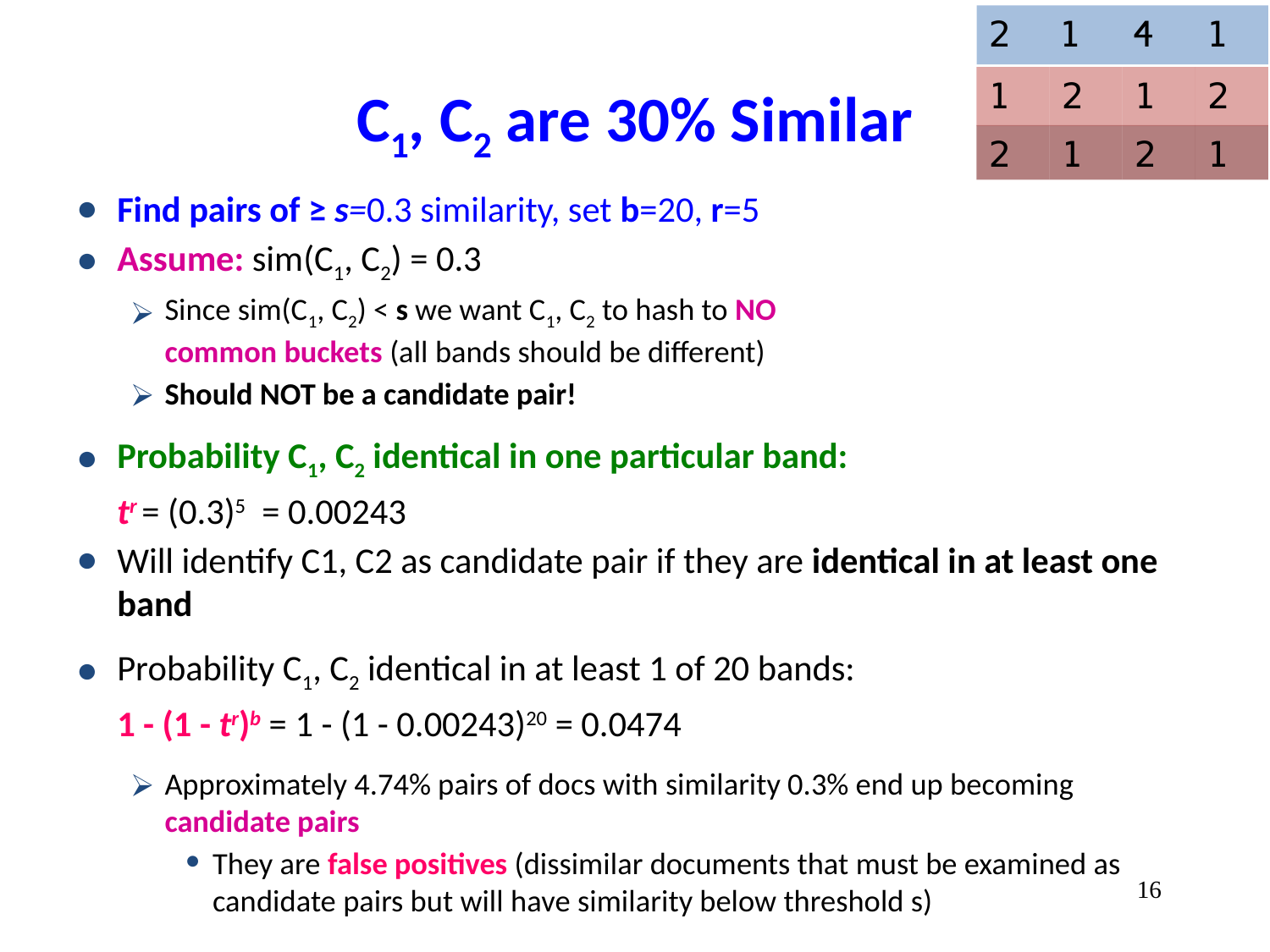

2
1
4
1
1
2
1
2
2
1
2
1
# C1, C2 are 30% Similar
Find pairs of ≥ s=0.3 similarity, set b=20, r=5
Assume: sim(C1, C2) = 0.3
Since sim(C1, C2) < s we want C1, C2 to hash to NO
common buckets (all bands should be different)
Should NOT be a candidate pair!

Probability C1, C2 identical in one particular band:
tr = (0.3)5  = 0.00243
Will identify C1, C2 as candidate pair if they are identical in at least one band

Probability C1, C2 identical in at least 1 of 20 bands:
1 - (1 - tr)b = 1 - (1 - 0.00243)20 = 0.0474

Approximately 4.74% pairs of docs with similarity 0.3% end up becoming candidate pairs
They are false positives (dissimilar documents that must be examined as candidate pairs but will have similarity below threshold s)
16